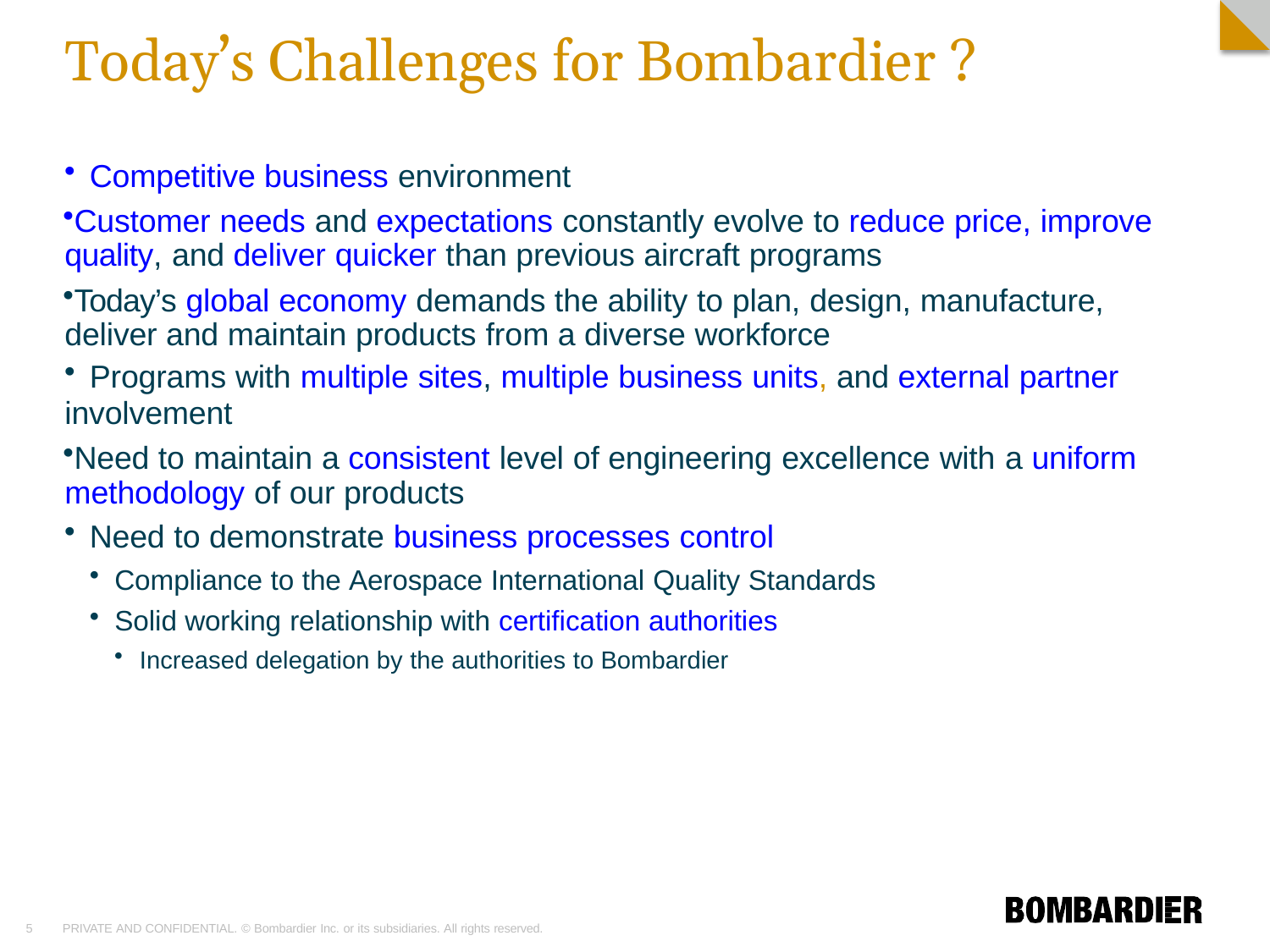

# Today’s Challenges for Bombardier ?
Competitive business environment
Customer needs and expectations constantly evolve to reduce price, improve  quality, and deliver quicker than previous aircraft programs
Today’s global economy demands the ability to plan, design, manufacture,  deliver and maintain products from a diverse workforce
Programs with multiple sites, multiple business units, and external partner
involvement
Need to maintain a consistent level of engineering excellence with a uniform  methodology of our products
Need to demonstrate business processes control
Compliance to the Aerospace International Quality Standards
Solid working relationship with certification authorities
Increased delegation by the authorities to Bombardier
5	PRIVATE AND CONFIDENTIAL. © Bombardier Inc. or its subsidiaries. All rights reserved.